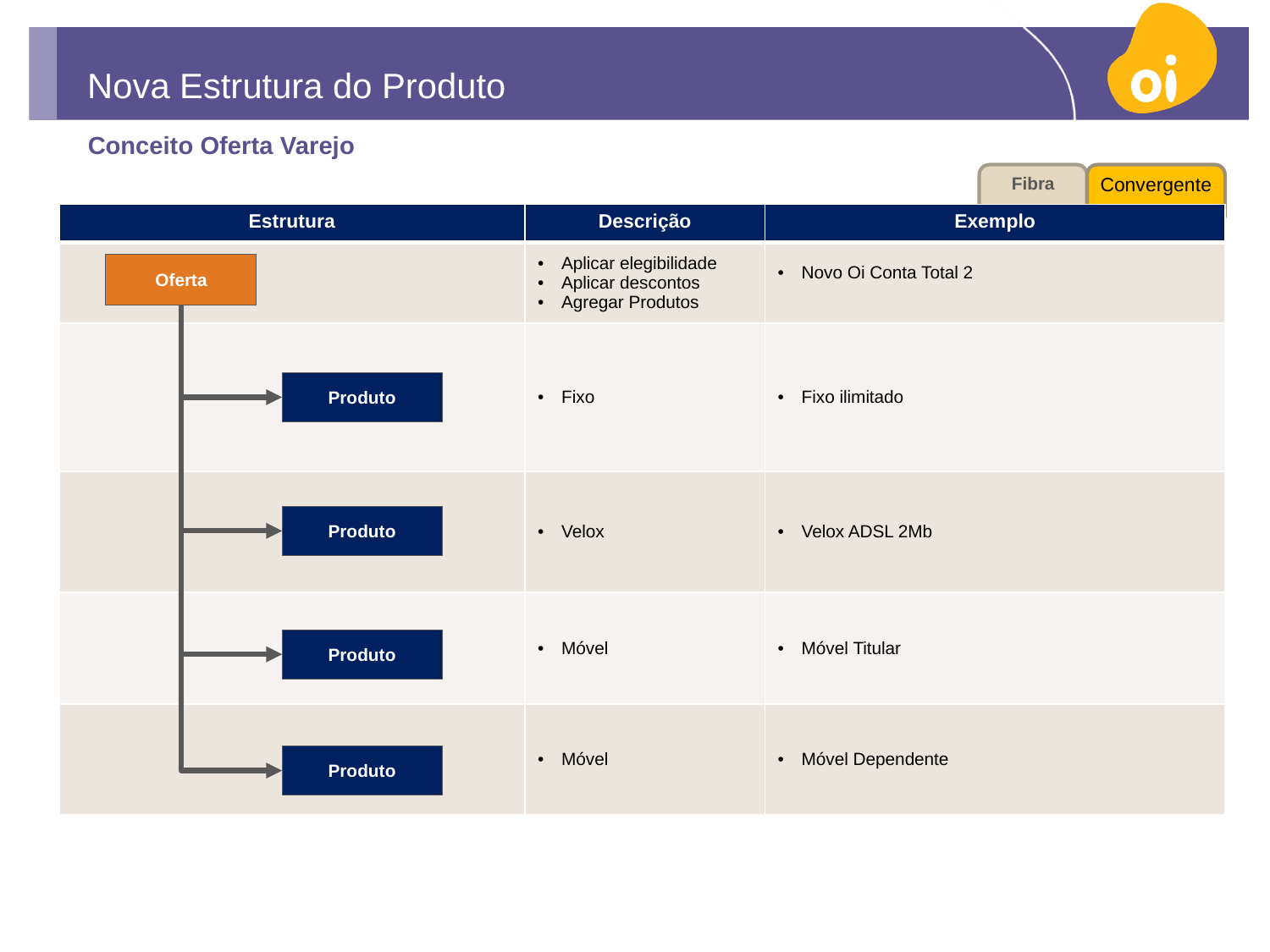

# Nova Estrutura do Produto
Conceito Oferta Varejo
Fibra
Convergente
| Estrutura | Descrição | Exemplo |
| --- | --- | --- |
|  | Aplicar elegibilidade Aplicar descontos Agregar Produtos | Novo Oi Conta Total 2 |
|  | Fixo | Fixo ilimitado |
|  | Velox | Velox ADSL 2Mb |
|  | Móvel | Móvel Titular |
|  | Móvel | Móvel Dependente |
Oferta
Produto
Produto
Produto
Produto